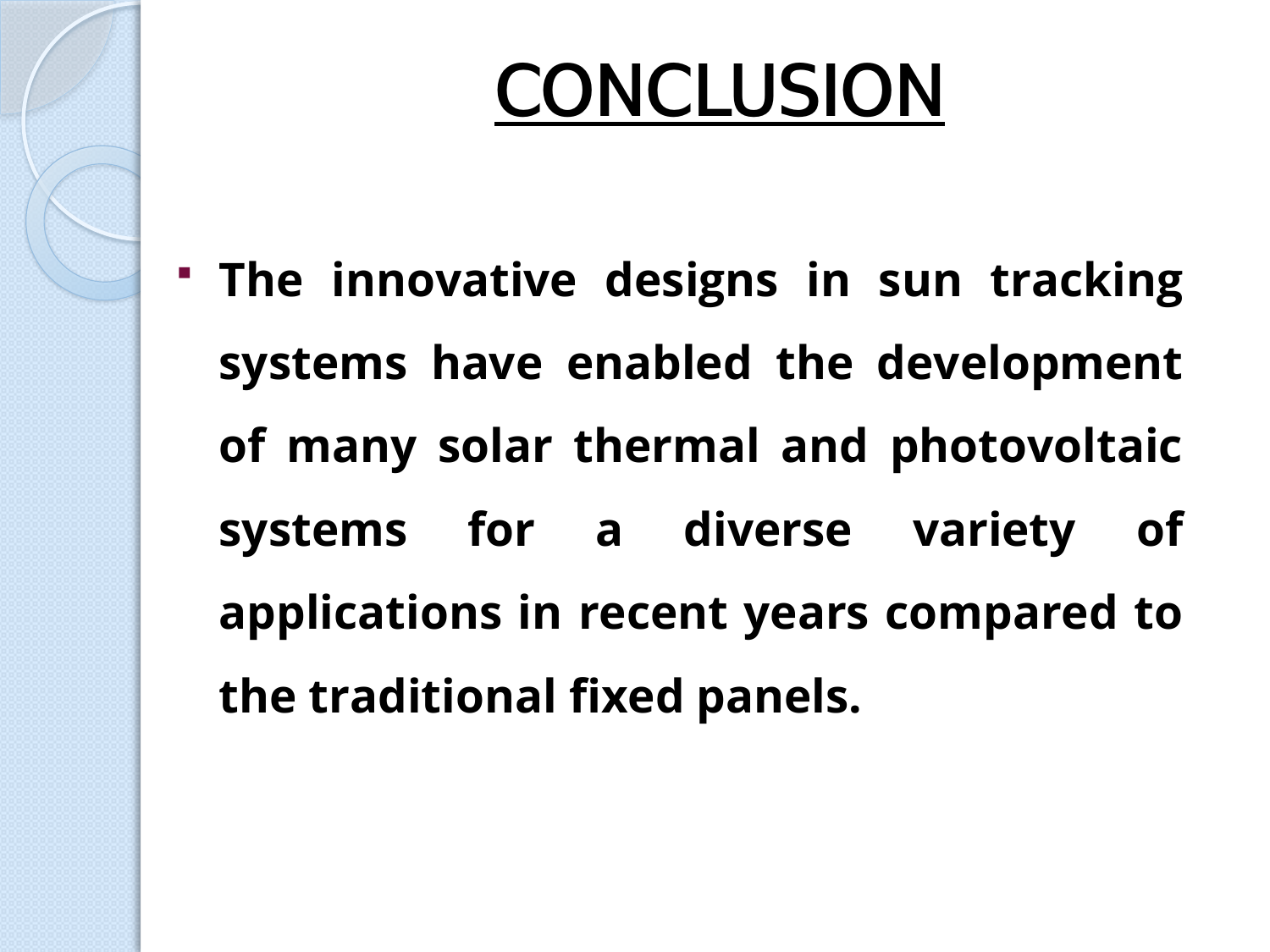

# CONCLUSION
The innovative designs in sun tracking systems have enabled the development of many solar thermal and photovoltaic systems for a diverse variety of applications in recent years compared to the traditional fixed panels.